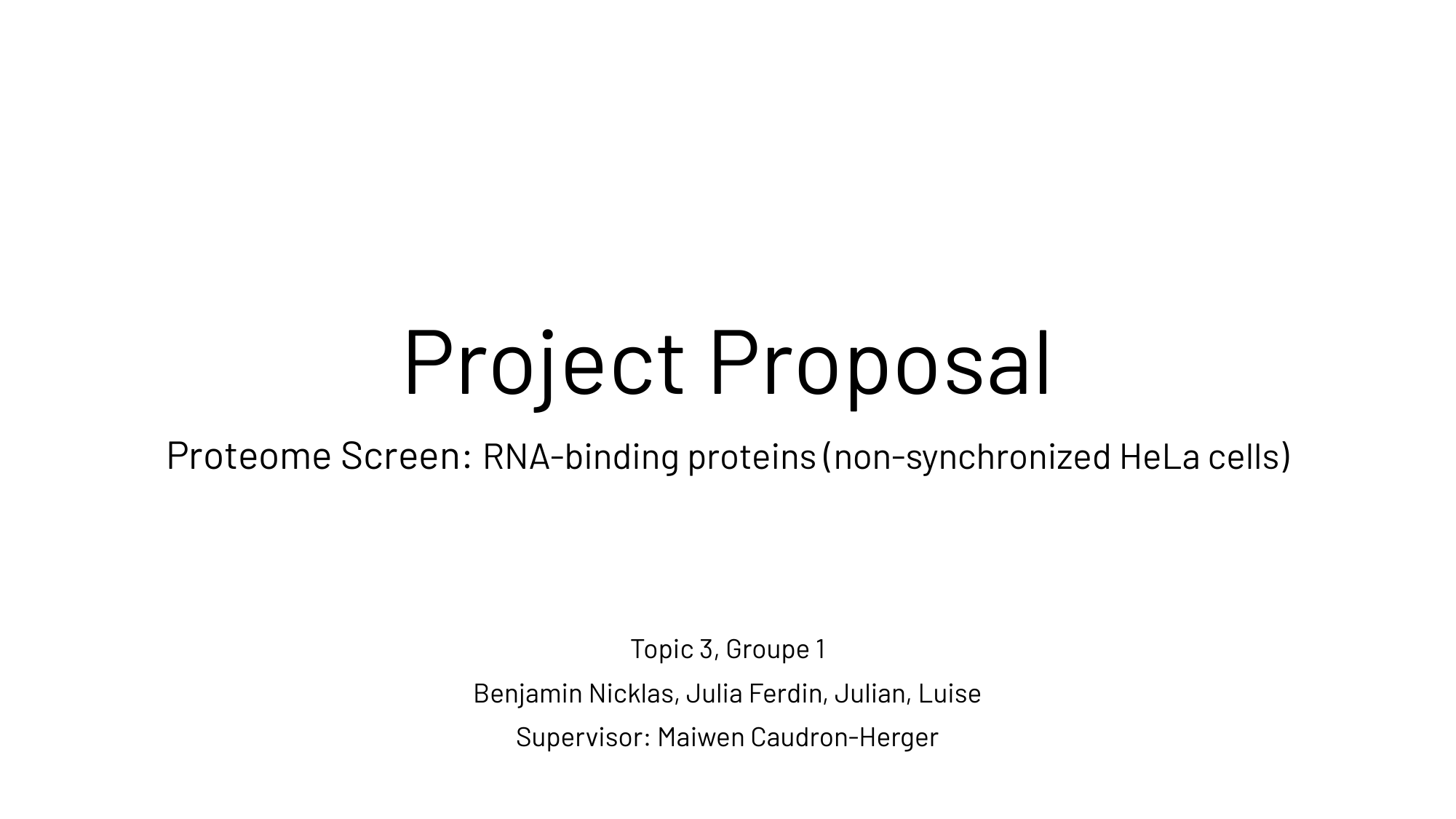

# Project Proposal
Proteome Screen: RNA-binding proteins (non-synchronized HeLa cells)

Topic 3, Groupe 1
Benjamin Nicklas, Julia Ferdin, Julian, Luise
Supervisor: Maiwen Caudron-Herger